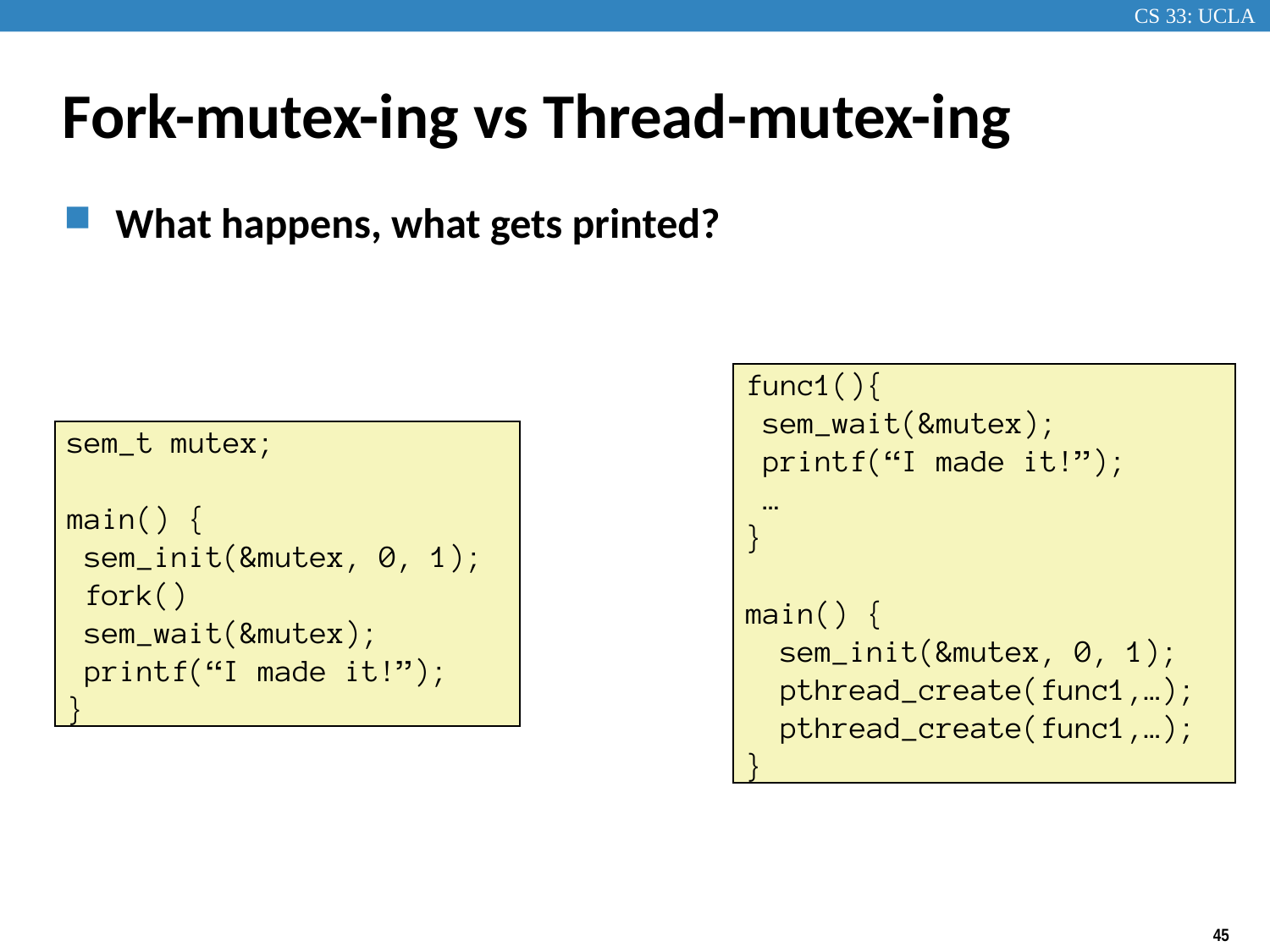

# Fork-mutex-ing vs Thread-mutex-ing
What happens, what gets printed?
func1(){
 sem_wait(&mutex);
 printf(“I made it!”);
 …
}
main() {
  sem_init(&mutex, 0, 1);
  pthread_create(func1,…);
  pthread_create(func1,…);
}
sem_t mutex;

main() {
 sem_init(&mutex, 0, 1);
 fork()
 sem_wait(&mutex);
 printf(“I made it!”);
}